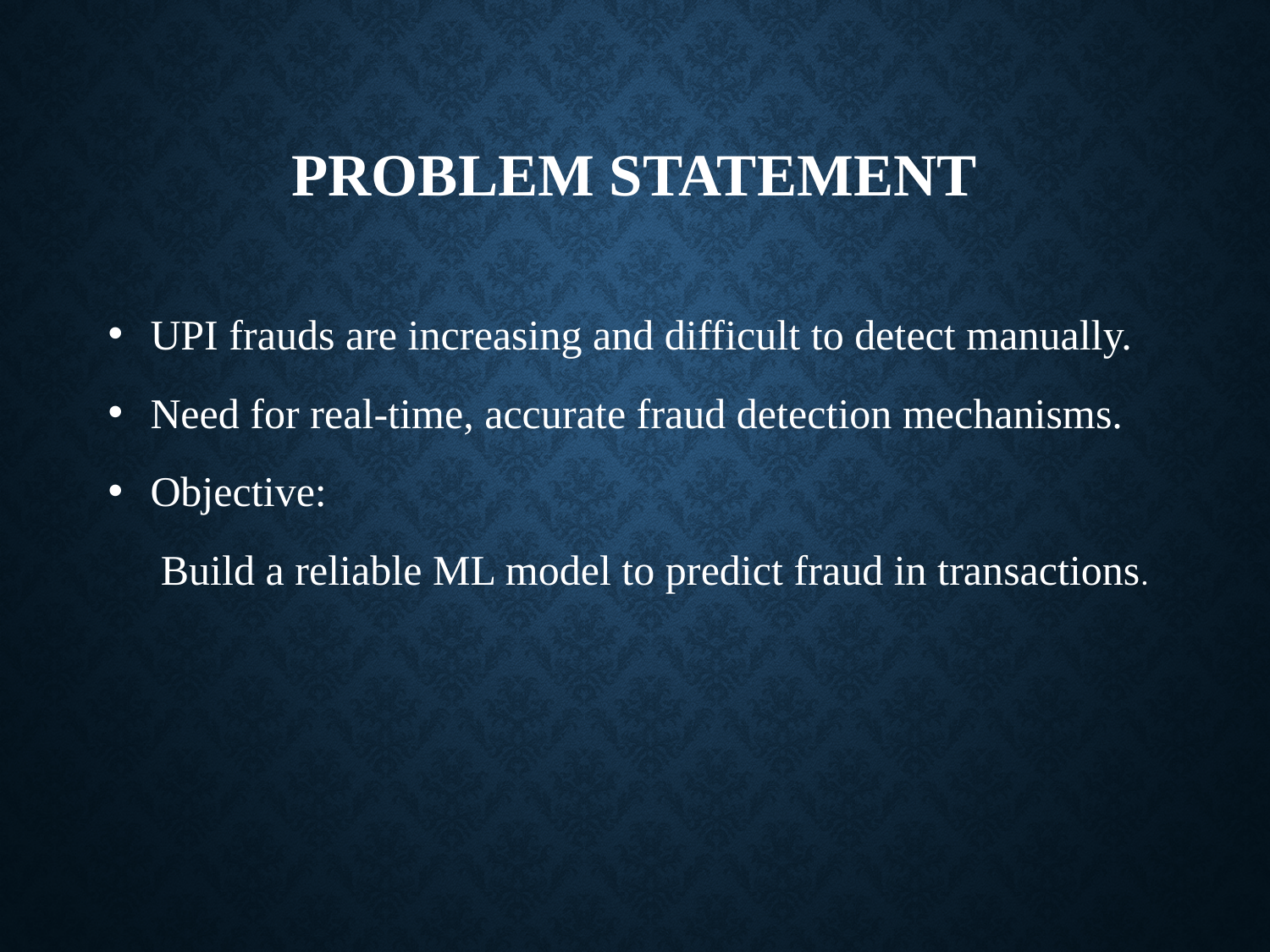

# Problem Statement
 UPI frauds are increasing and difficult to detect manually.
 Need for real-time, accurate fraud detection mechanisms.
 Objective:
     Build a reliable ML model to predict fraud in transactions.